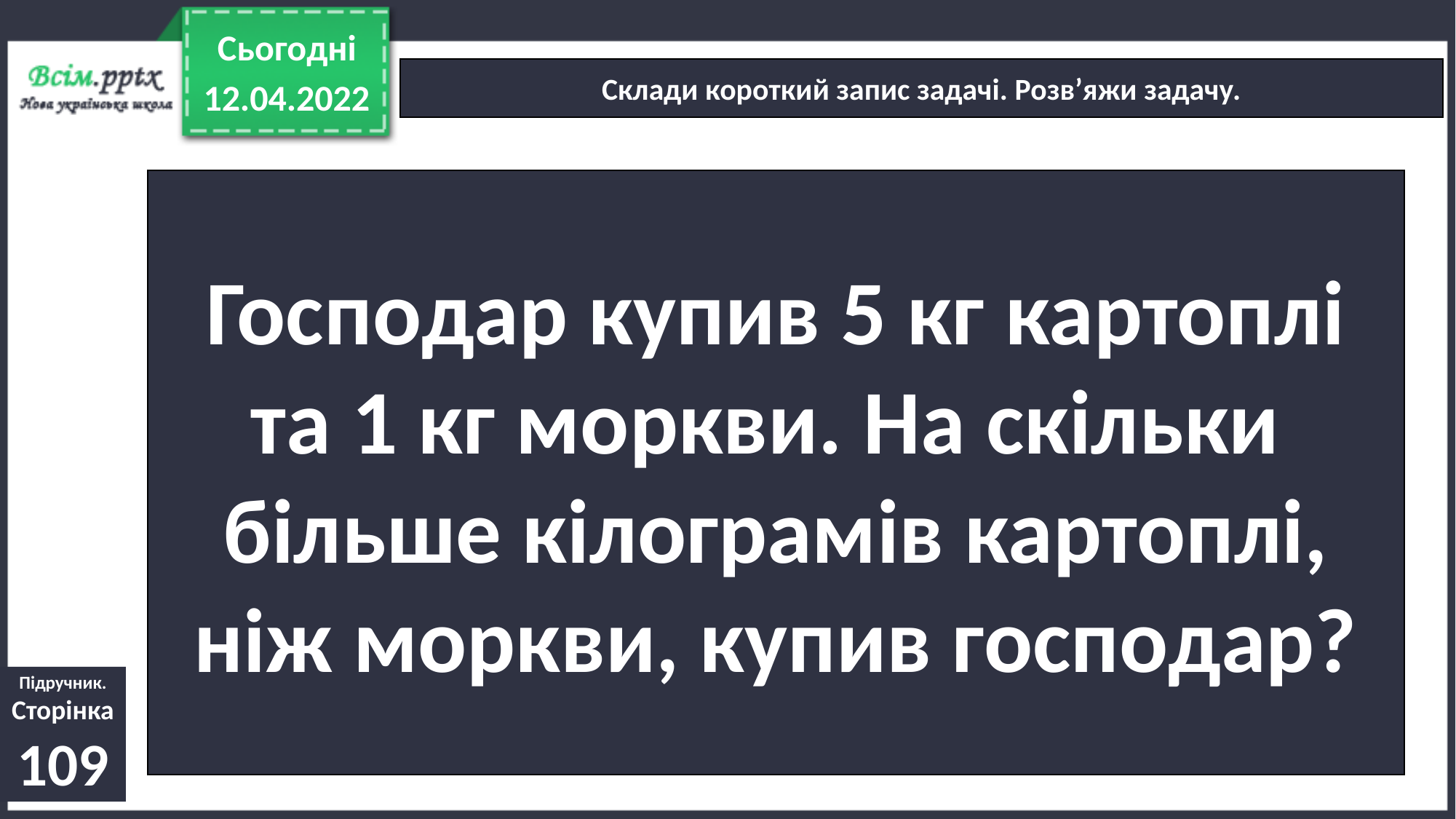

Сьогодні
Склади короткий запис задачі. Розв’яжи задачу.
12.04.2022
Господар купив 5 кг картоплі та 1 кг моркви. На скільки  більше кілограмів картоплі, ніж моркви, купив господар?
Підручник.
Сторінка
109